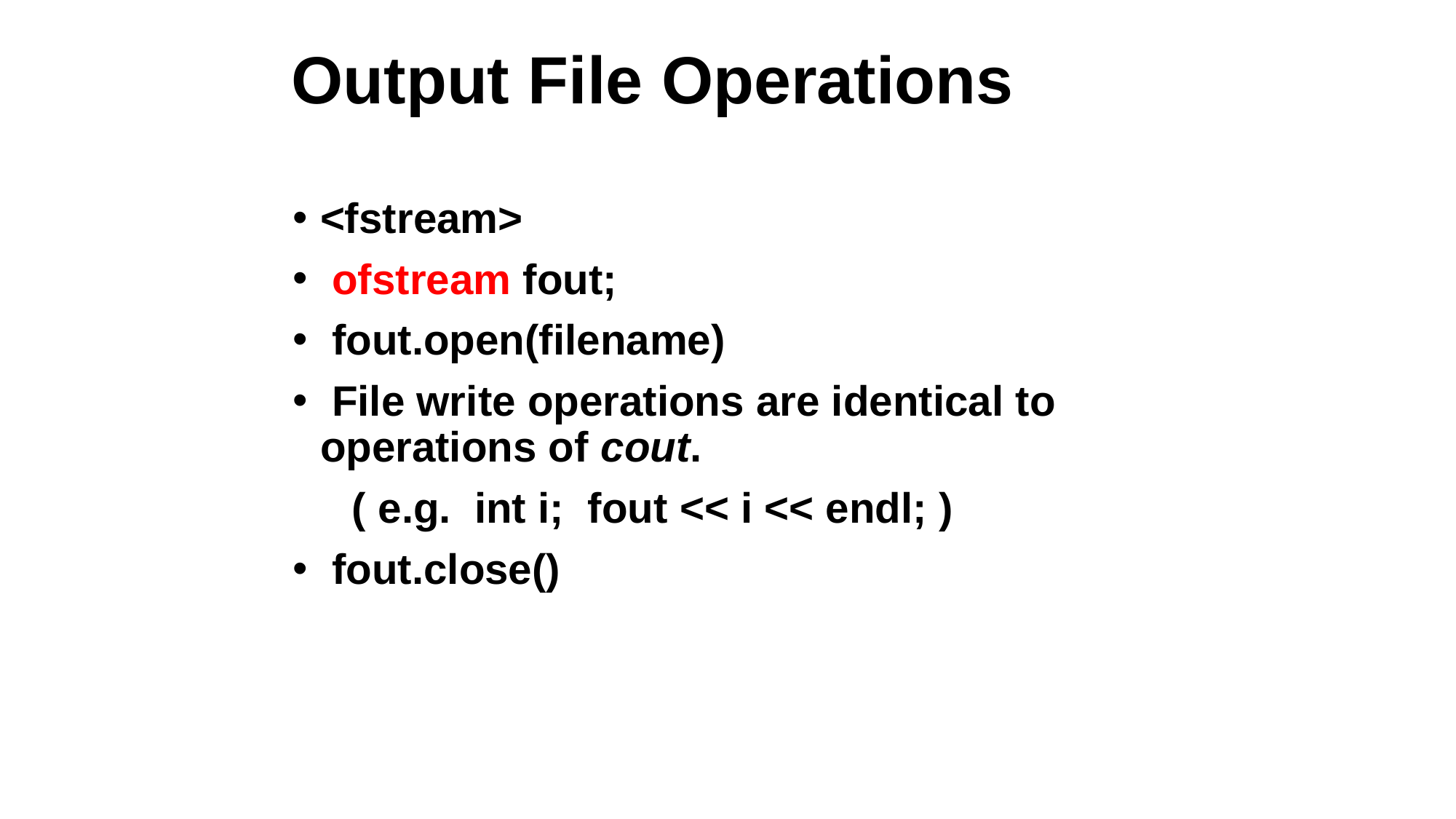

Output File Operations
<fstream>
 ofstream fout;
 fout.open(filename)
 File write operations are identical to operations of cout.
     ( e.g.  int i;  fout << i << endl; )
 fout.close()